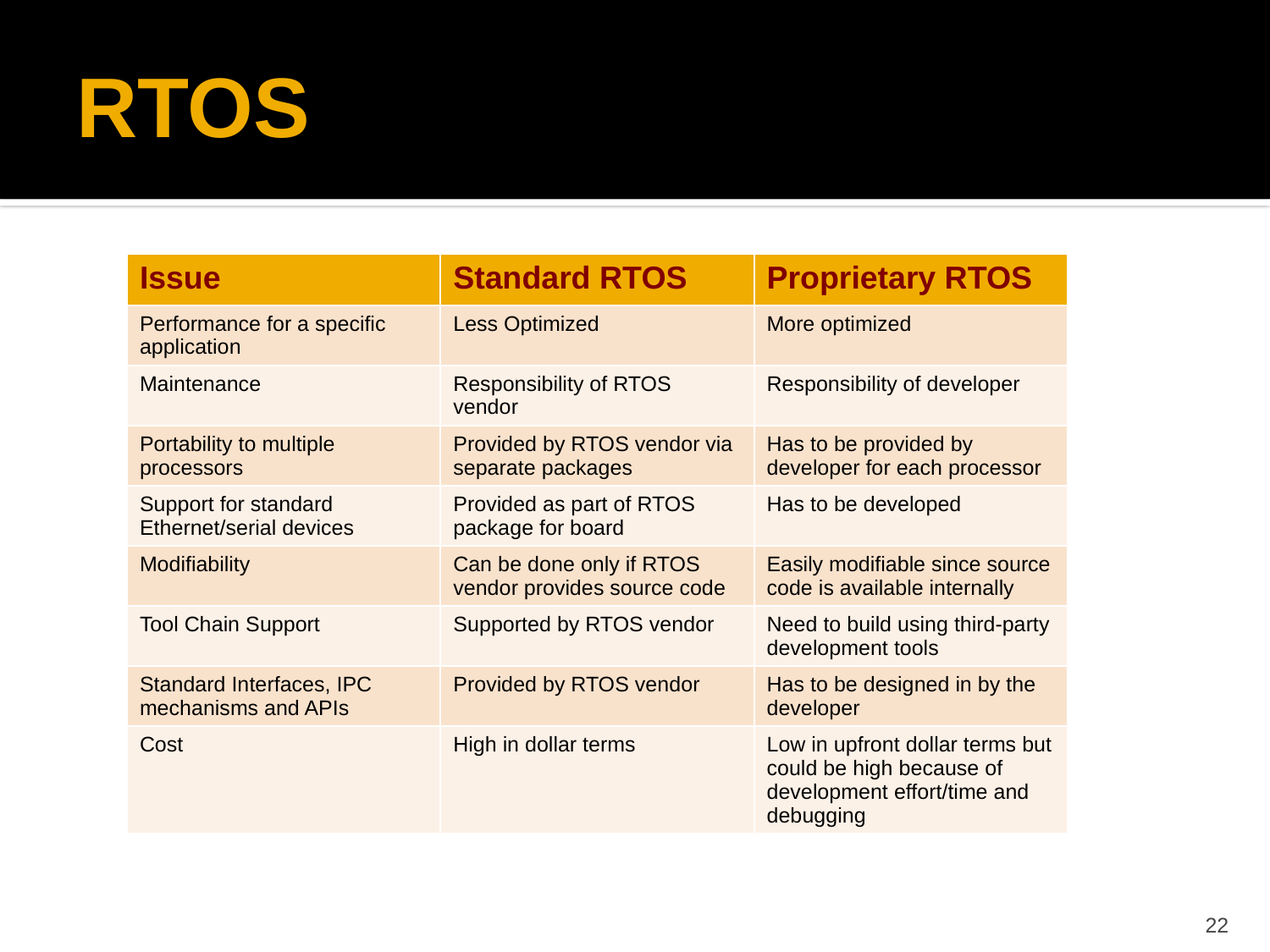

# RTOS
| Issue | Standard RTOS | Proprietary RTOS |
| --- | --- | --- |
| Performance for a specific application | Less Optimized | More optimized |
| Maintenance | Responsibility of RTOS vendor | Responsibility of developer |
| Portability to multiple processors | Provided by RTOS vendor via separate packages | Has to be provided by developer for each processor |
| Support for standard Ethernet/serial devices | Provided as part of RTOS package for board | Has to be developed |
| Modifiability | Can be done only if RTOS vendor provides source code | Easily modifiable since source code is available internally |
| Tool Chain Support | Supported by RTOS vendor | Need to build using third-party development tools |
| Standard Interfaces, IPC mechanisms and APIs | Provided by RTOS vendor | Has to be designed in by the developer |
| Cost | High in dollar terms | Low in upfront dollar terms but could be high because of development effort/time and debugging |
22